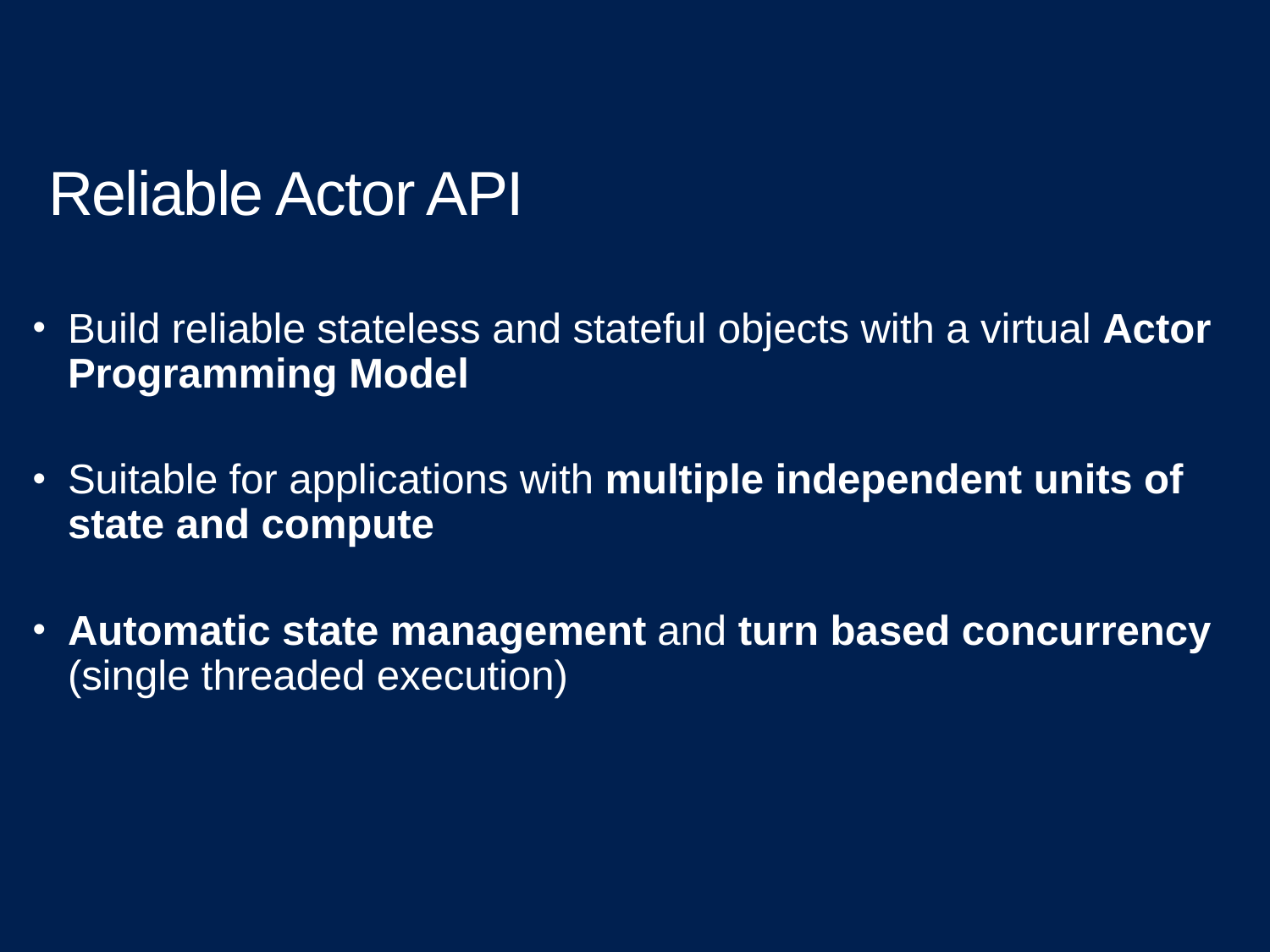

# Reliable Actor API
Build reliable stateless and stateful objects with a virtual Actor Programming Model

Suitable for applications with multiple independent units of state and compute

Automatic state management and turn based concurrency (single threaded execution)